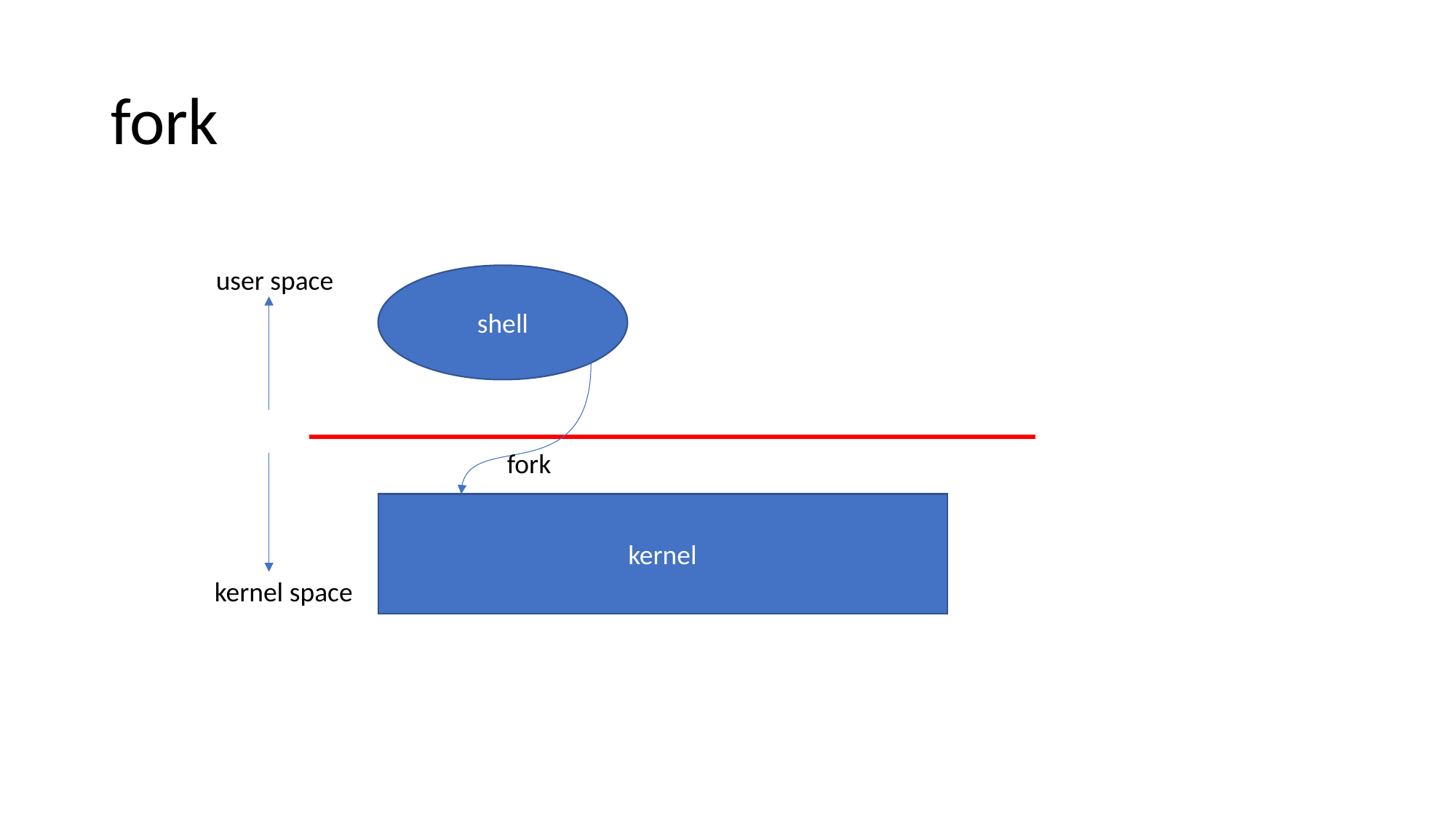

# fork

user space
shell
fork
kernel
kernel space